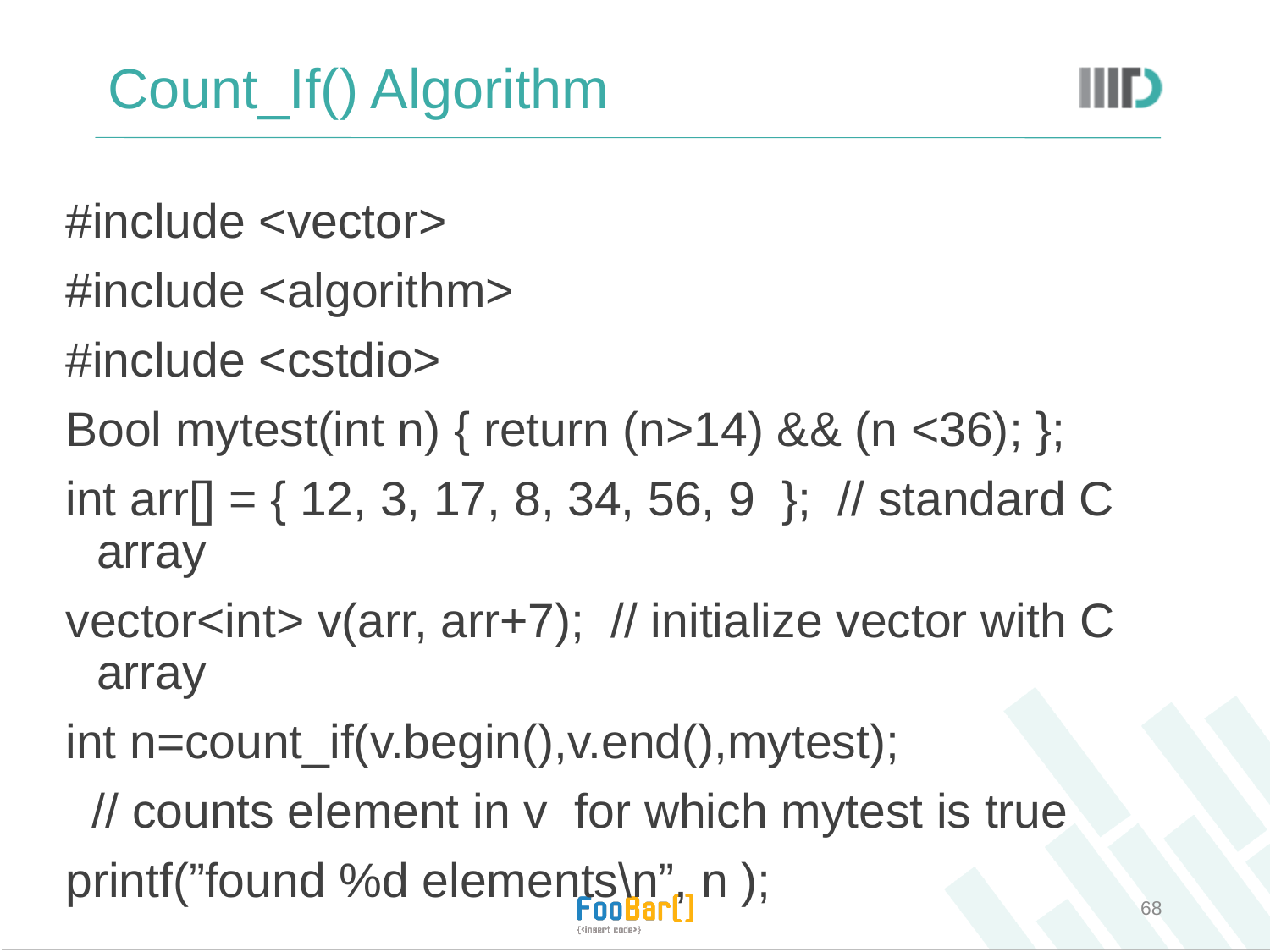

# Count_If() Algorithm
#include <vector>
#include <algorithm>
#include <cstdio>
Bool mytest(int n) { return (n>14) && (n <36); };
int arr[] = { 12, 3, 17, 8, 34, 56, 9  };  // standard C array
vector<int> v(arr, arr+7);  // initialize vector with C array
int n=count_if(v.begin(),v.end(),mytest);
  // counts element in v  for which mytest is true
printf(”found %d elements\n”, n );

68